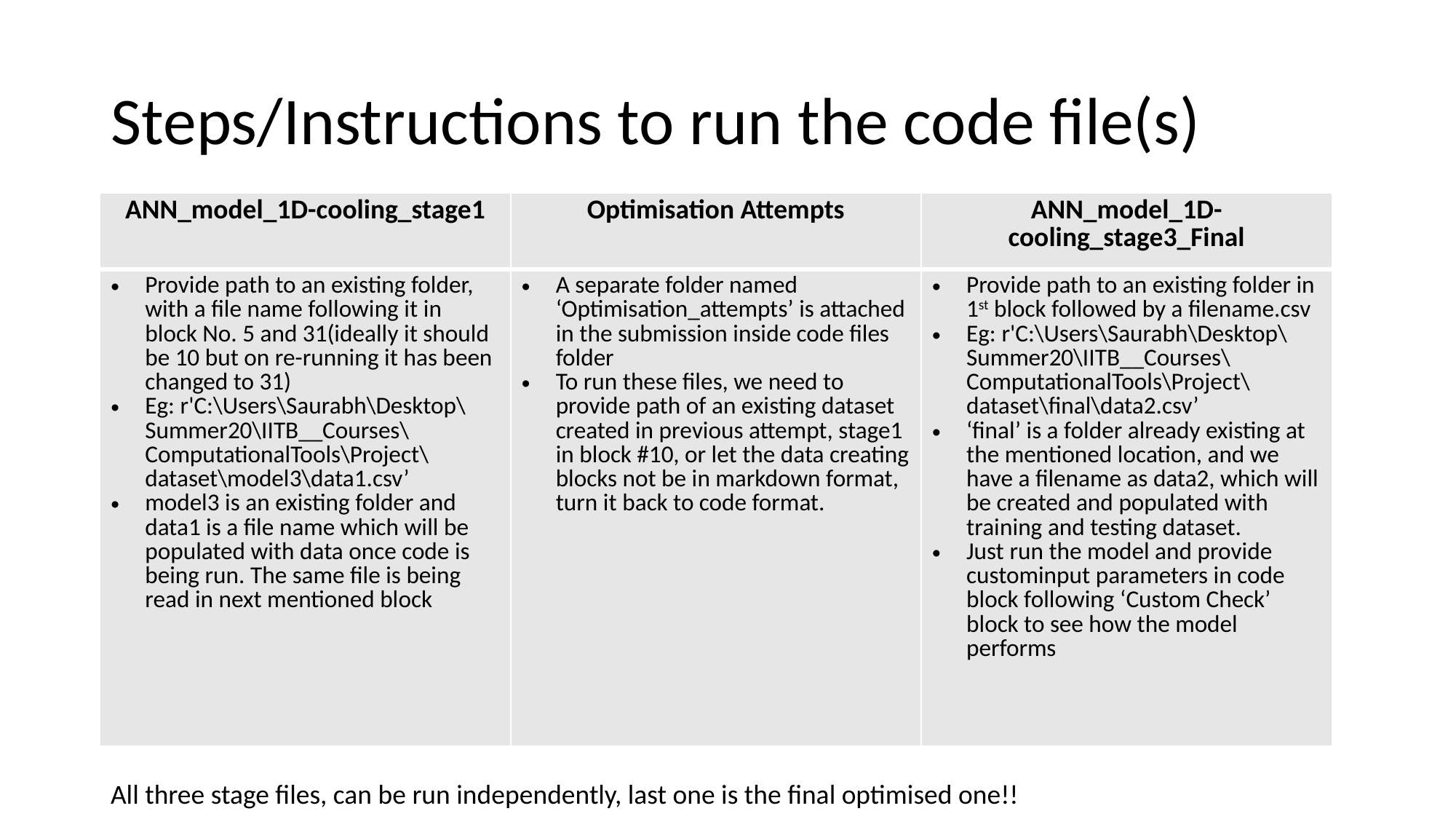

# Steps/Instructions to run the code file(s)
| ANN\_model\_1D-cooling\_stage1 | Optimisation Attempts | ANN\_model\_1D-cooling\_stage3\_Final |
| --- | --- | --- |
| Provide path to an existing folder, with a file name following it in block No. 5 and 31(ideally it should be 10 but on re-running it has been changed to 31) Eg: r'C:\Users\Saurabh\Desktop\Summer20\IITB\_\_Courses\ComputationalTools\Project\dataset\model3\data1.csv’ model3 is an existing folder and data1 is a file name which will be populated with data once code is being run. The same file is being read in next mentioned block | A separate folder named ‘Optimisation\_attempts’ is attached in the submission inside code files folder To run these files, we need to provide path of an existing dataset created in previous attempt, stage1 in block #10, or let the data creating blocks not be in markdown format, turn it back to code format. | Provide path to an existing folder in 1st block followed by a filename.csv Eg: r'C:\Users\Saurabh\Desktop\Summer20\IITB\_\_Courses\ComputationalTools\Project\dataset\final\data2.csv’ ‘final’ is a folder already existing at the mentioned location, and we have a filename as data2, which will be created and populated with training and testing dataset. Just run the model and provide custominput parameters in code block following ‘Custom Check’ block to see how the model performs |
All three stage files, can be run independently, last one is the final optimised one!!